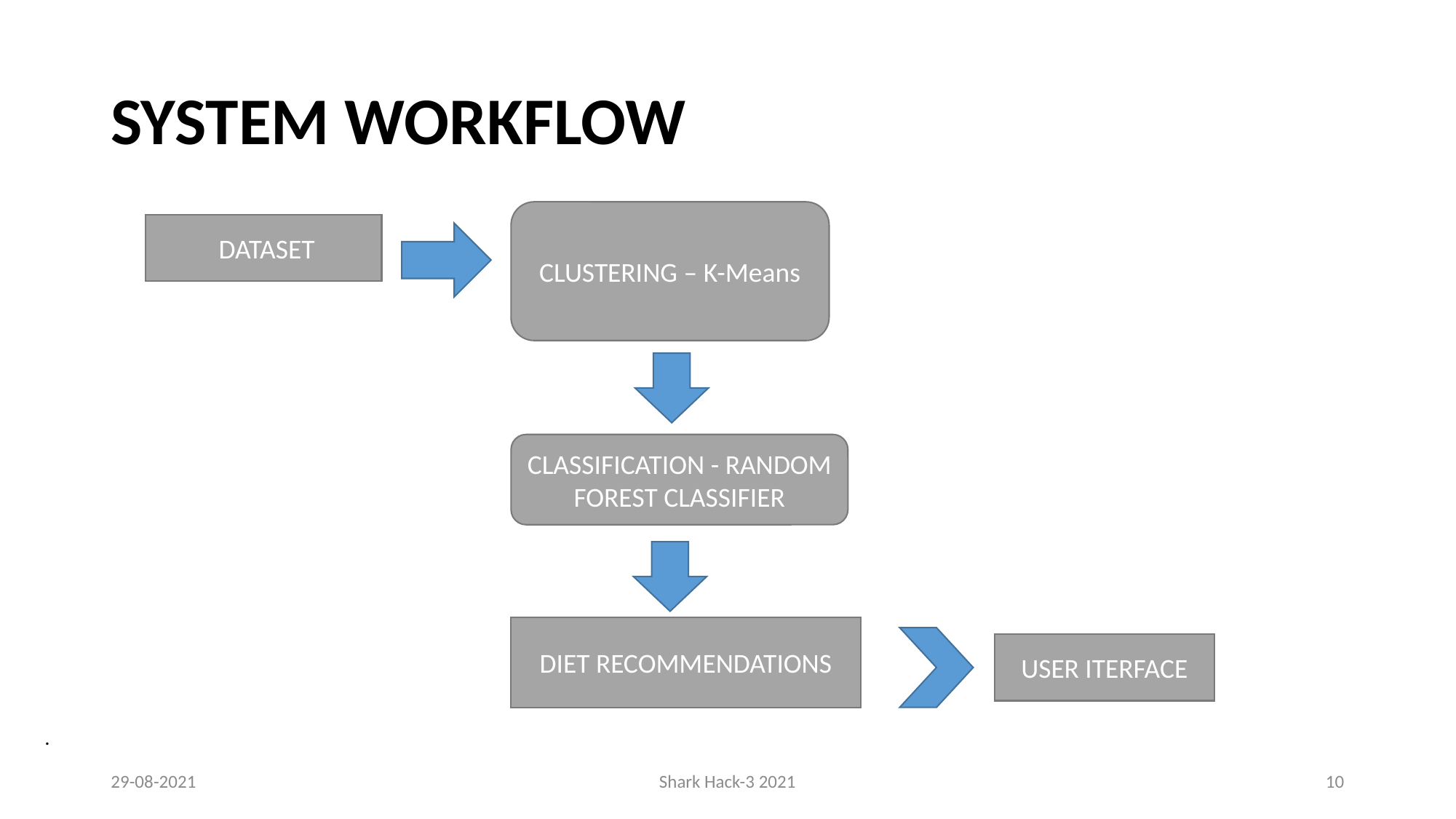

# System Workflow
CLUSTERING – K-Means
 DATASET

CLASSIFICATION - RANDOM FOREST CLASSIFIER

DIET RECOMMENDATIONS

USER ITERFACE
.

29-08-2021
Shark Hack-3 2021
10